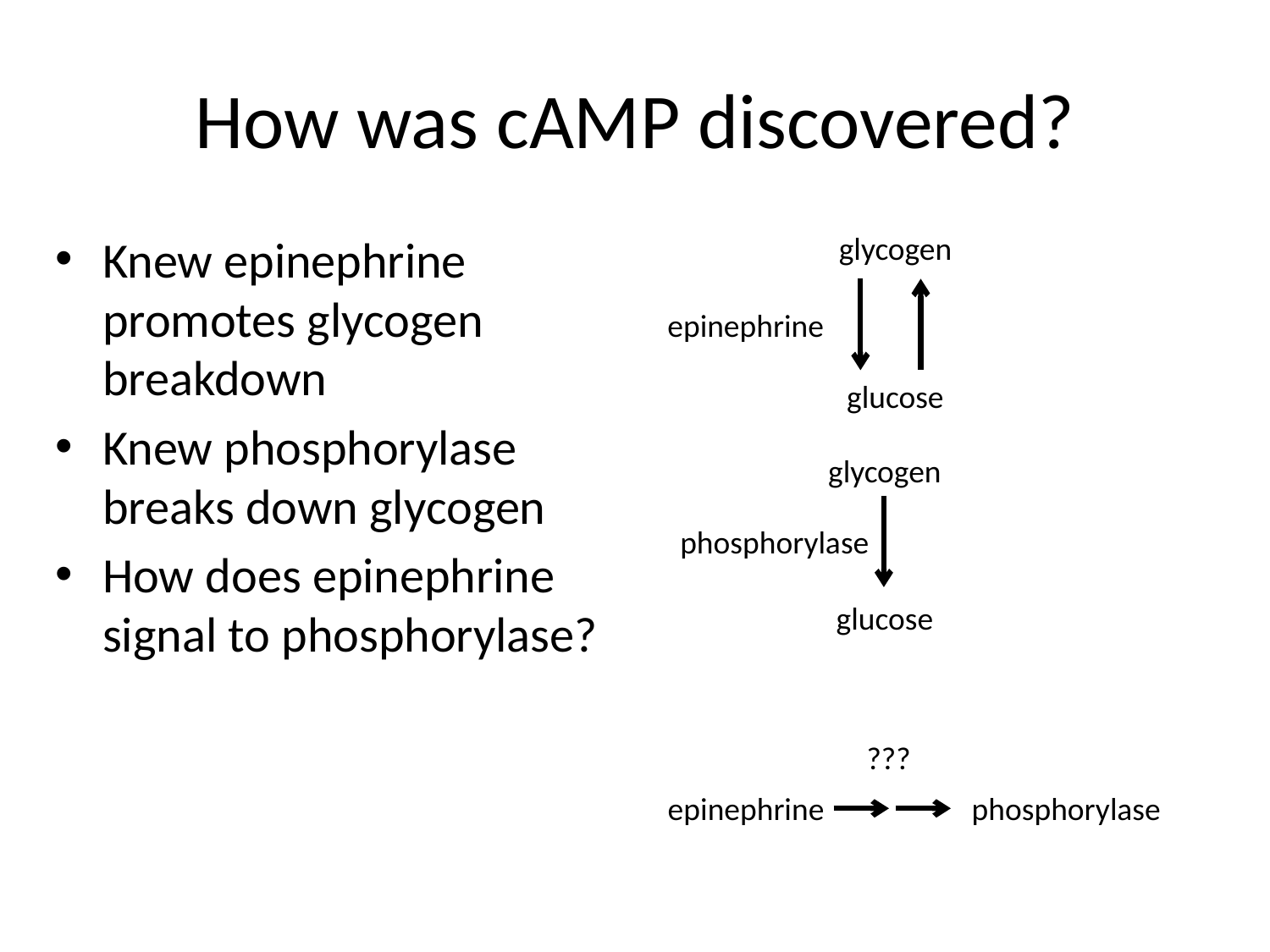

# How was cAMP discovered?
Knew epinephrine promotes glycogen breakdown
Knew phosphorylase breaks down glycogen
How does epinephrine signal to phosphorylase?
glycogen
epinephrine
glucose
glycogen
phosphorylase
glucose
???
epinephrine
phosphorylase